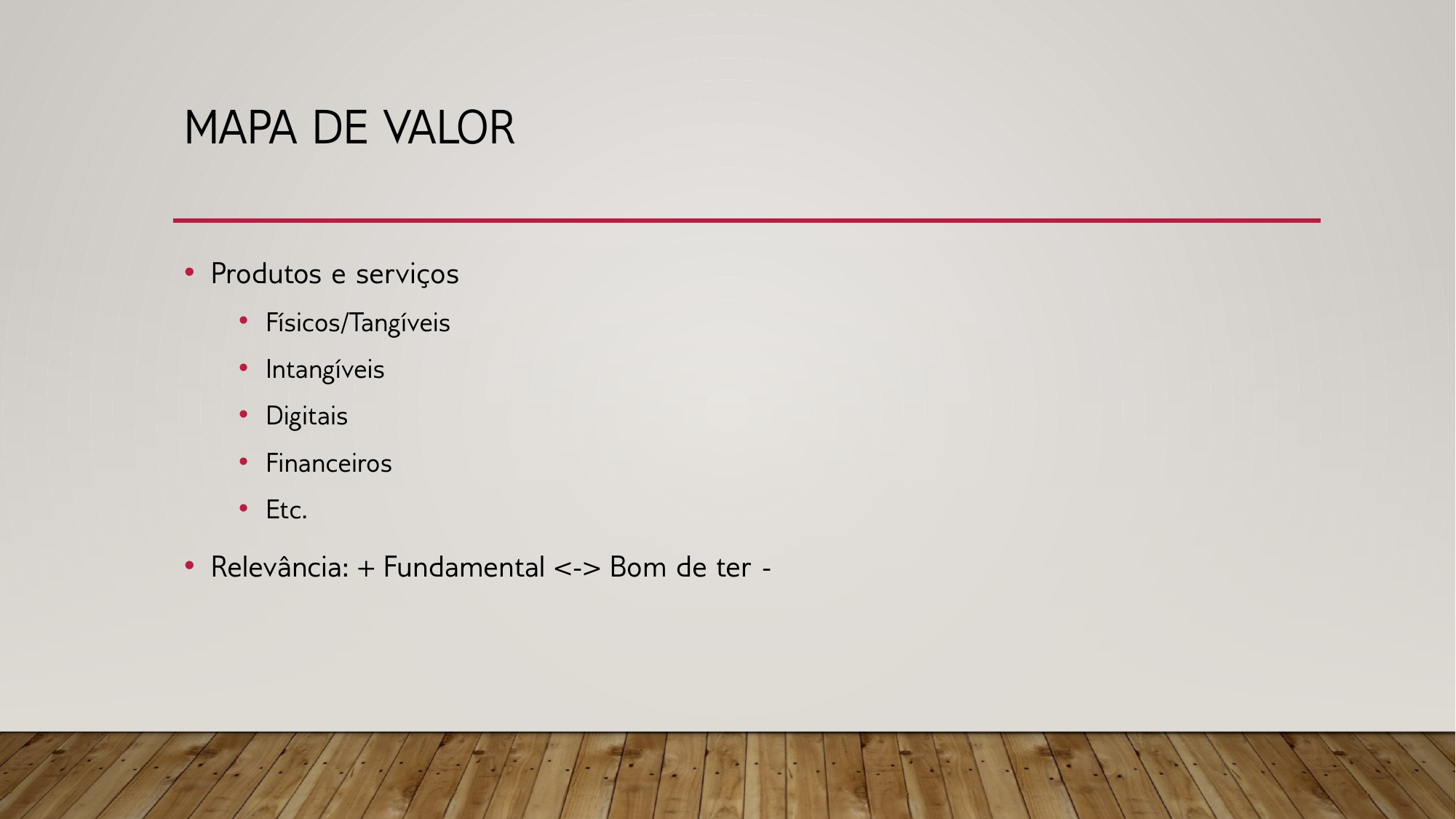

# Mapa de valor
Produtos e serviços
Físicos/Tangíveis
Intangíveis
Digitais
Financeiros
Etc.
Relevância: + Fundamental <-> Bom de ter -